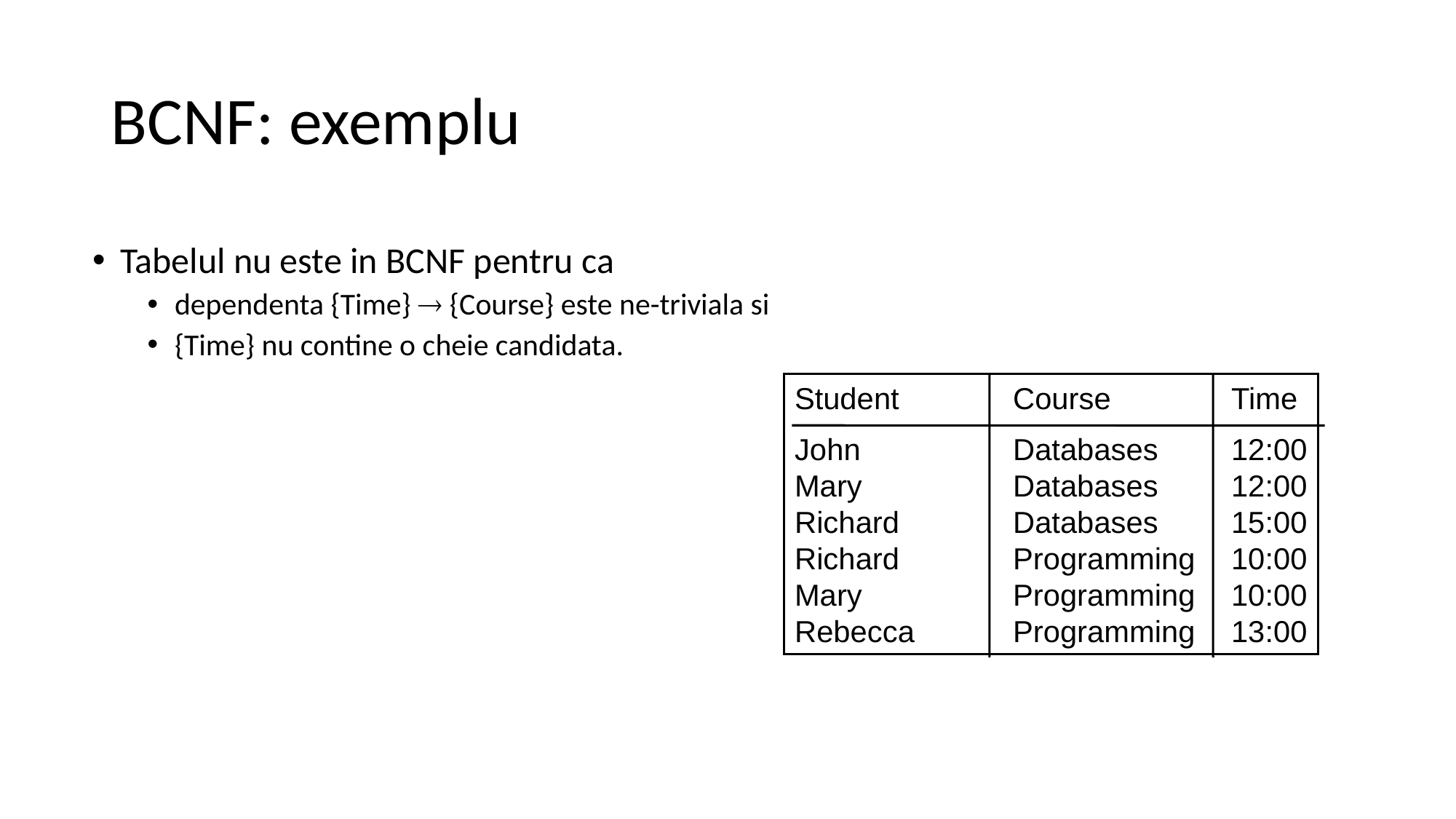

# BCNF: exemplu

Tabelul nu este in BCNF pentru ca
dependenta {Time} → {Course} este ne-triviala si
{Time} nu contine o cheie candidata.
Student		Course		Time

John		Databases	12:00
Mary		Databases	12:00
Richard		Databases	15:00
Richard		Programming	10:00
Mary		Programming	10:00
Rebecca	Programming	13:00